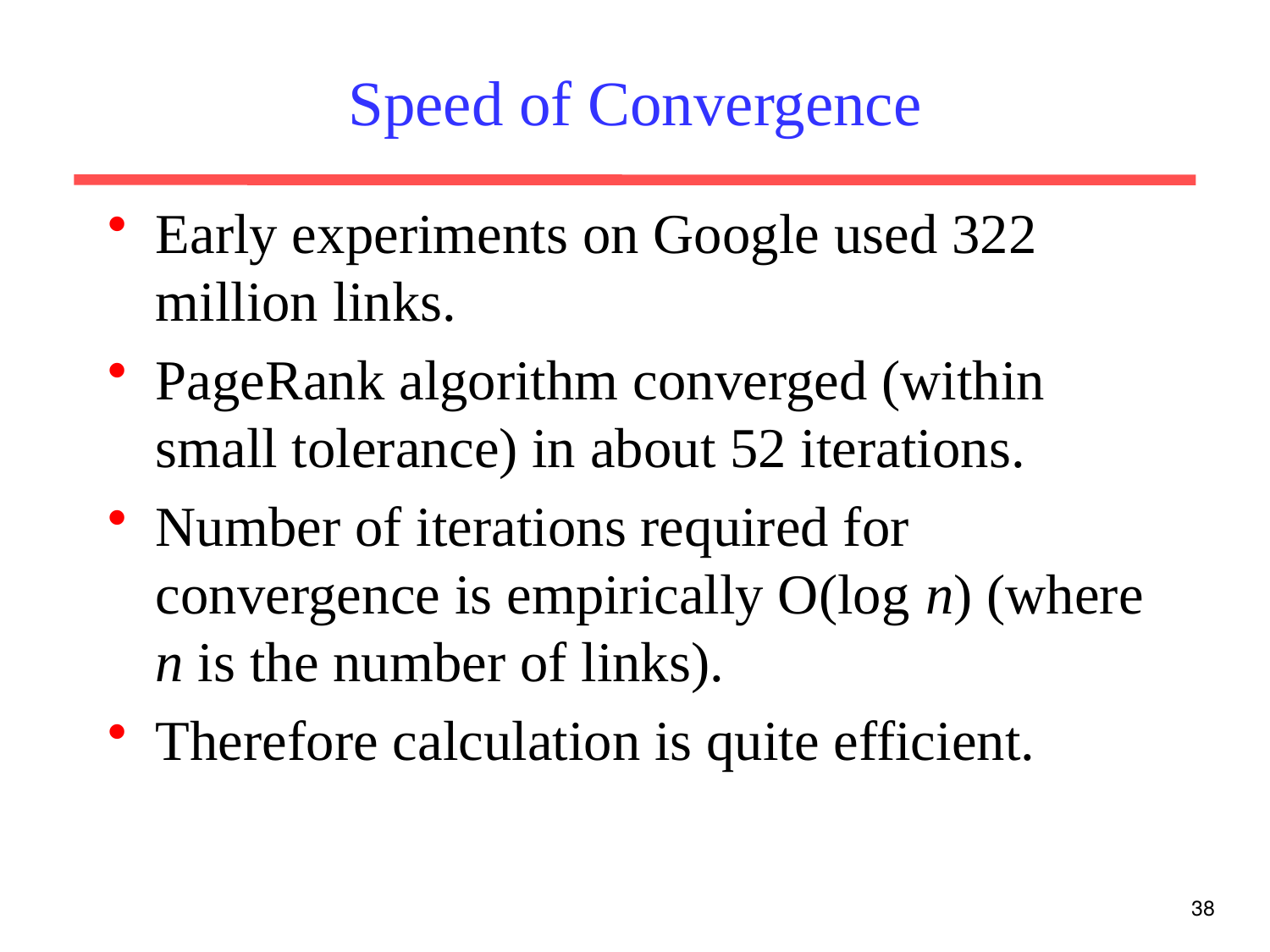

# Speed of Convergence
Early experiments on Google used 322 million links.
PageRank algorithm converged (within small tolerance) in about 52 iterations.
Number of iterations required for convergence is empirically O(log n) (where n is the number of links).
Therefore calculation is quite efficient.
38